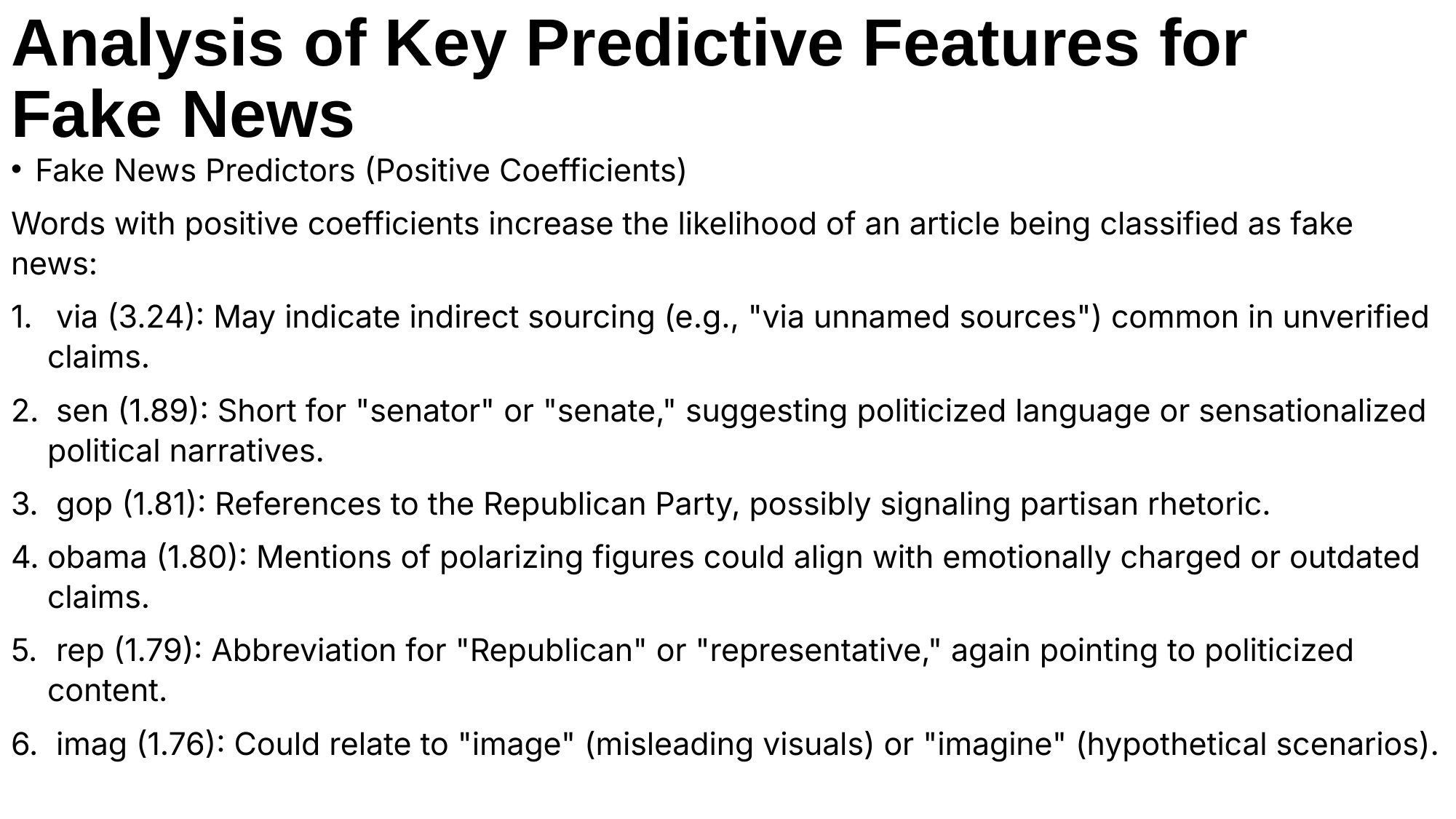

# Analysis of Key Predictive Features for Fake News
Fake News Predictors (Positive Coefficients)
Words with positive coefficients increase the likelihood of an article being classified as fake news:
 via (3.24): May indicate indirect sourcing (e.g., "via unnamed sources") common in unverified claims.
 sen (1.89): Short for "senator" or "senate," suggesting politicized language or sensationalized political narratives.
 gop (1.81): References to the Republican Party, possibly signaling partisan rhetoric.
obama (1.80): Mentions of polarizing figures could align with emotionally charged or outdated claims.
 rep (1.79): Abbreviation for "Republican" or "representative," again pointing to politicized content.
 imag (1.76): Could relate to "image" (misleading visuals) or "imagine" (hypothetical scenarios).